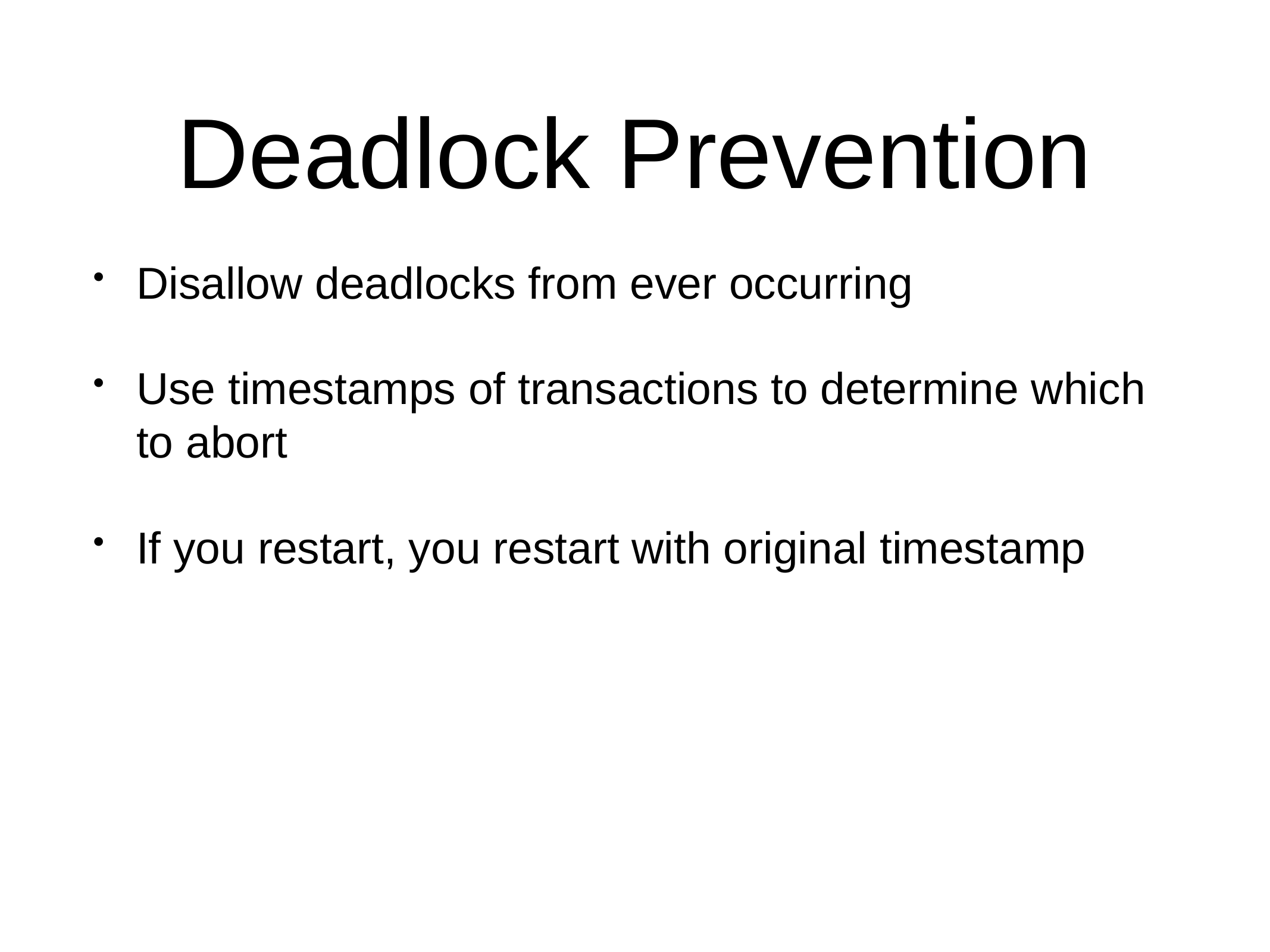

# Deadlock Prevention
Disallow deadlocks from ever occurring
Use timestamps of transactions to determine which to abort
If you restart, you restart with original timestamp